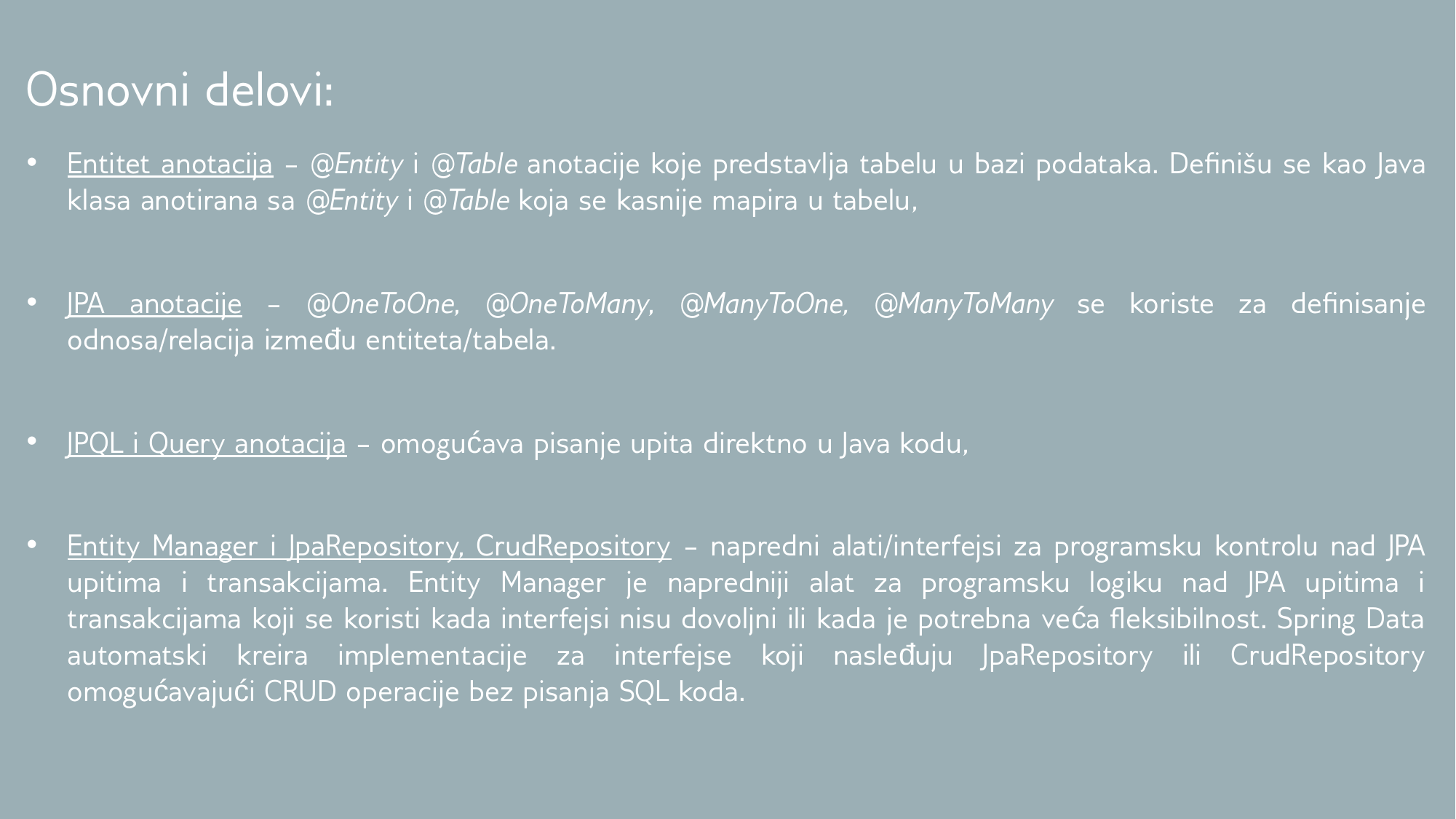

Osnovni delovi:
Entitet anotacija – @Entity i @Table anotacije koje predstavlja tabelu u bazi podataka. Definišu se kao Java klasa anotirana sa @Entity i @Table koja se kasnije mapira u tabelu,

JPA anotacije – @OneToOne, @OneToMany, @ManyToOne, @ManyToMany se koriste za definisanje odnosa/relacija između entiteta/tabela.

JPQL i Query anotacija – omogućava pisanje upita direktno u Java kodu,

Entity Manager i JpaRepository, CrudRepository – napredni alati/interfejsi za programsku kontrolu nad JPA upitima i transakcijama. Entity Manager je napredniji alat za programsku logiku nad JPA upitima i transakcijama koji se koristi kada interfejsi nisu dovoljni ili kada je potrebna veća fleksibilnost. Spring Data automatski kreira implementacije za interfejse koji nasleđuju JpaRepository ili CrudRepository omogućavajući CRUD operacije bez pisanja SQL koda.